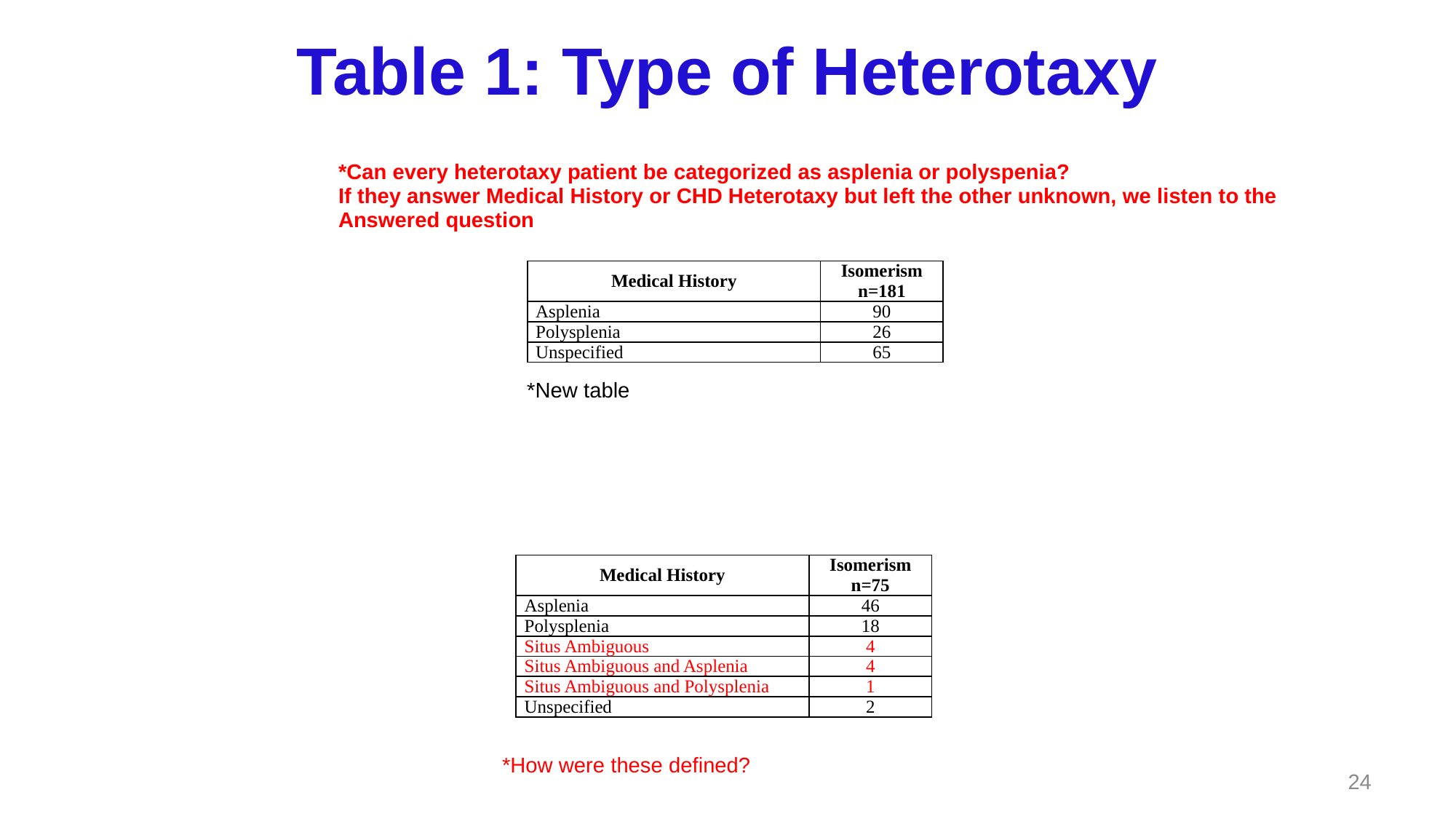

# Table 1: Type of Heterotaxy
*Can every heterotaxy patient be categorized as asplenia or polyspenia?
If they answer Medical History or CHD Heterotaxy but left the other unknown, we listen to the
Answered question
| Medical History | Isomerism n=181 |
| --- | --- |
| Asplenia | 90 |
| Polysplenia | 26 |
| Unspecified | 65 |
*New table
| Medical History | Isomerism n=75 |
| --- | --- |
| Asplenia | 46 |
| Polysplenia | 18 |
| Situs Ambiguous | 4 |
| Situs Ambiguous and Asplenia | 4 |
| Situs Ambiguous and Polysplenia | 1 |
| Unspecified | 2 |
*How were these defined?
24